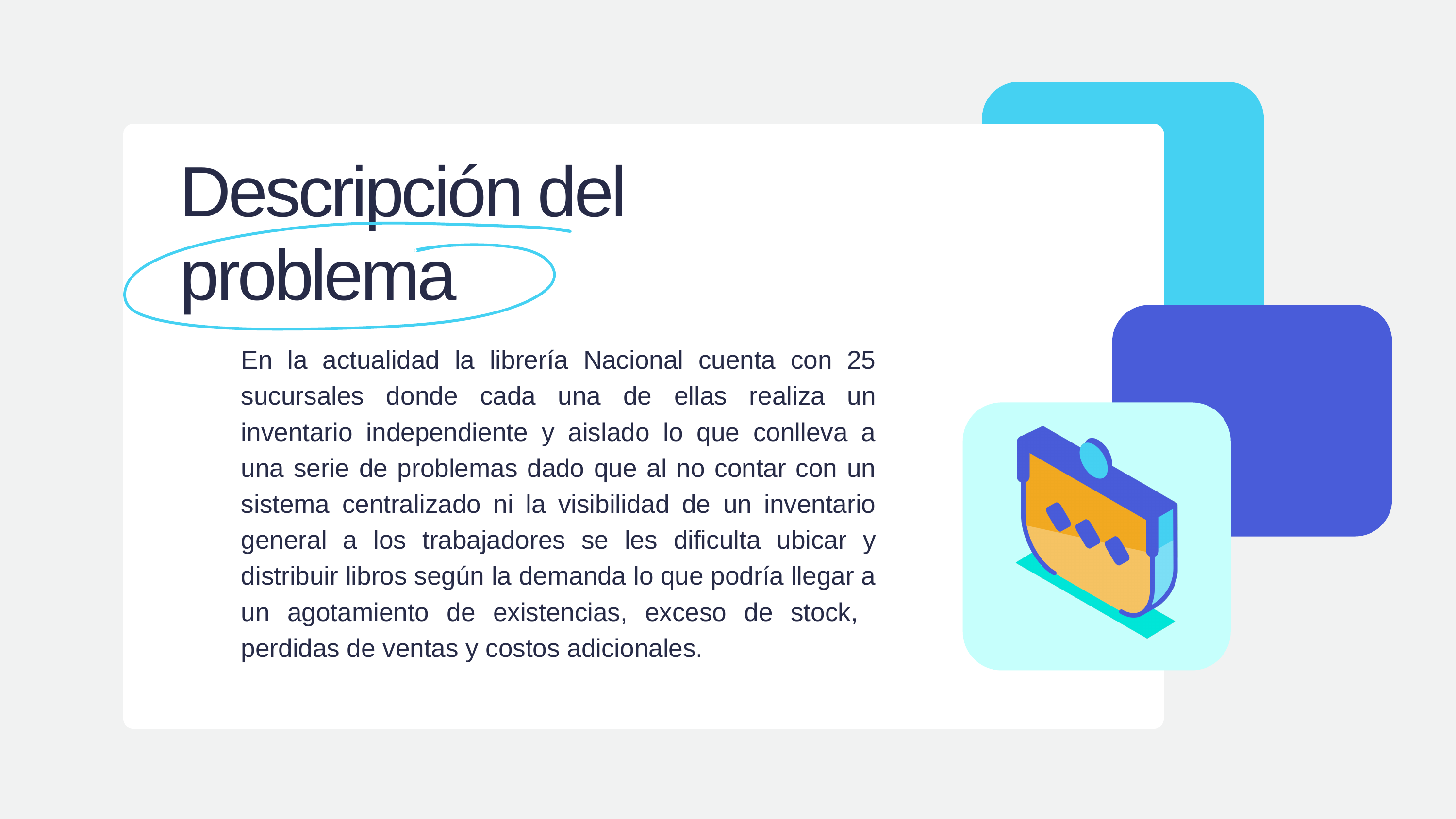

Descripción del problema

En la actualidad la librería Nacional cuenta con 25 sucursales donde cada una de ellas realiza un inventario independiente y aislado lo que conlleva a una serie de problemas dado que al no contar con un sistema centralizado ni la visibilidad de un inventario general a los trabajadores se les dificulta ubicar y distribuir libros según la demanda lo que podría llegar a un agotamiento de existencias, exceso de stock,  perdidas de ventas y costos adicionales.